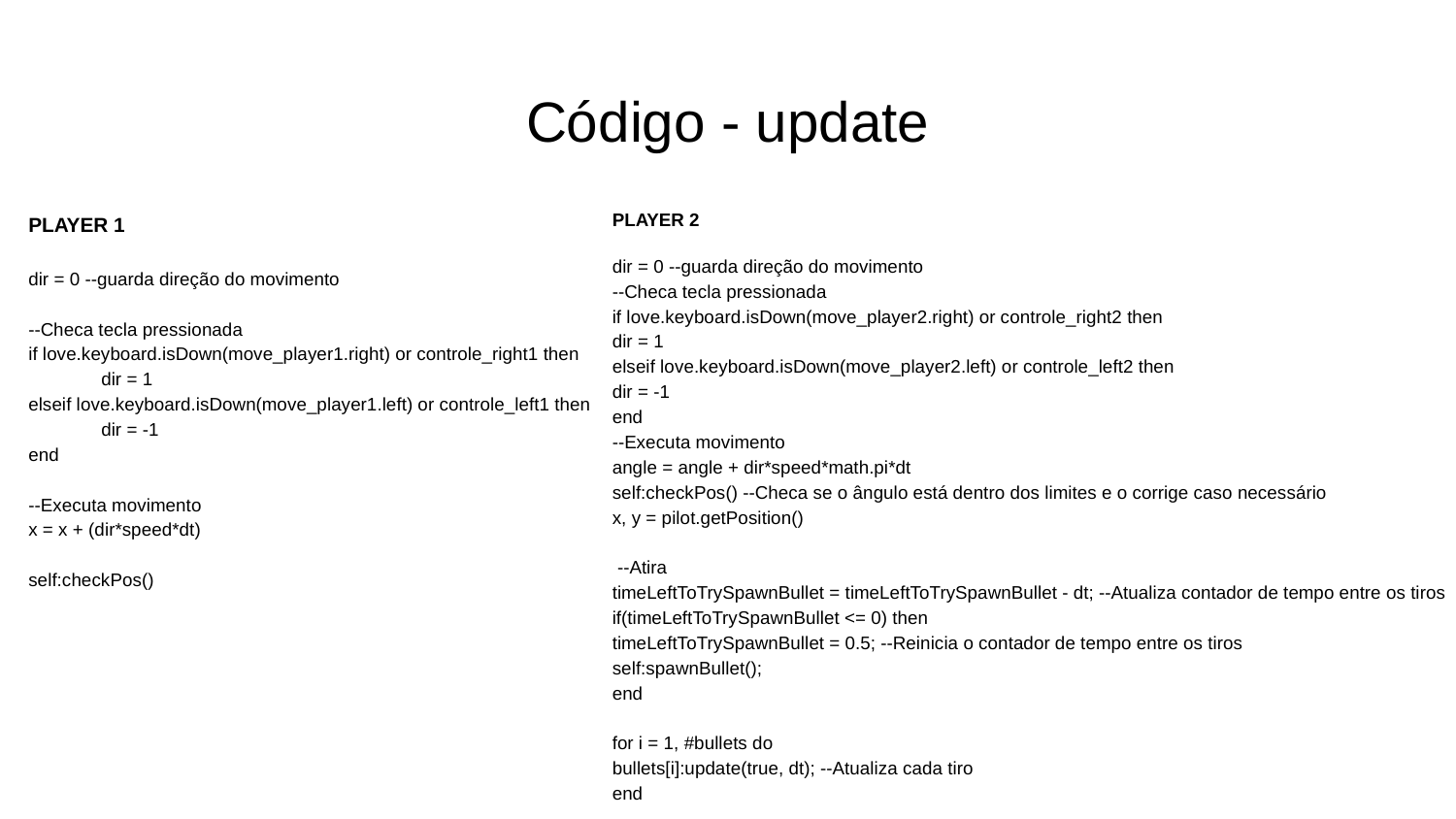

# Código - update
PLAYER 2

dir = 0 --guarda direção do movimento
--Checa tecla pressionada
if love.keyboard.isDown(move_player2.right) or controle_right2 then
dir = 1
elseif love.keyboard.isDown(move_player2.left) or controle_left2 then
dir = -1
end
--Executa movimento
angle = angle + dir*speed*math.pi*dt
self:checkPos() --Checa se o ângulo está dentro dos limites e o corrige caso necessário
x, y = pilot.getPosition()

 --Atira
timeLeftToTrySpawnBullet = timeLeftToTrySpawnBullet - dt; --Atualiza contador de tempo entre os tiros
if(timeLeftToTrySpawnBullet <= 0) then
timeLeftToTrySpawnBullet = 0.5; --Reinicia o contador de tempo entre os tiros
self:spawnBullet();
end

for i = 1, #bullets do
bullets[i]:update(true, dt); --Atualiza cada tiro
end

PLAYER 1

dir = 0 --guarda direção do movimento

--Checa tecla pressionada
if love.keyboard.isDown(move_player1.right) or controle_right1 then
dir = 1
elseif love.keyboard.isDown(move_player1.left) or controle_left1 then
dir = -1
end

--Executa movimento
x = x + (dir*speed*dt)

self:checkPos()